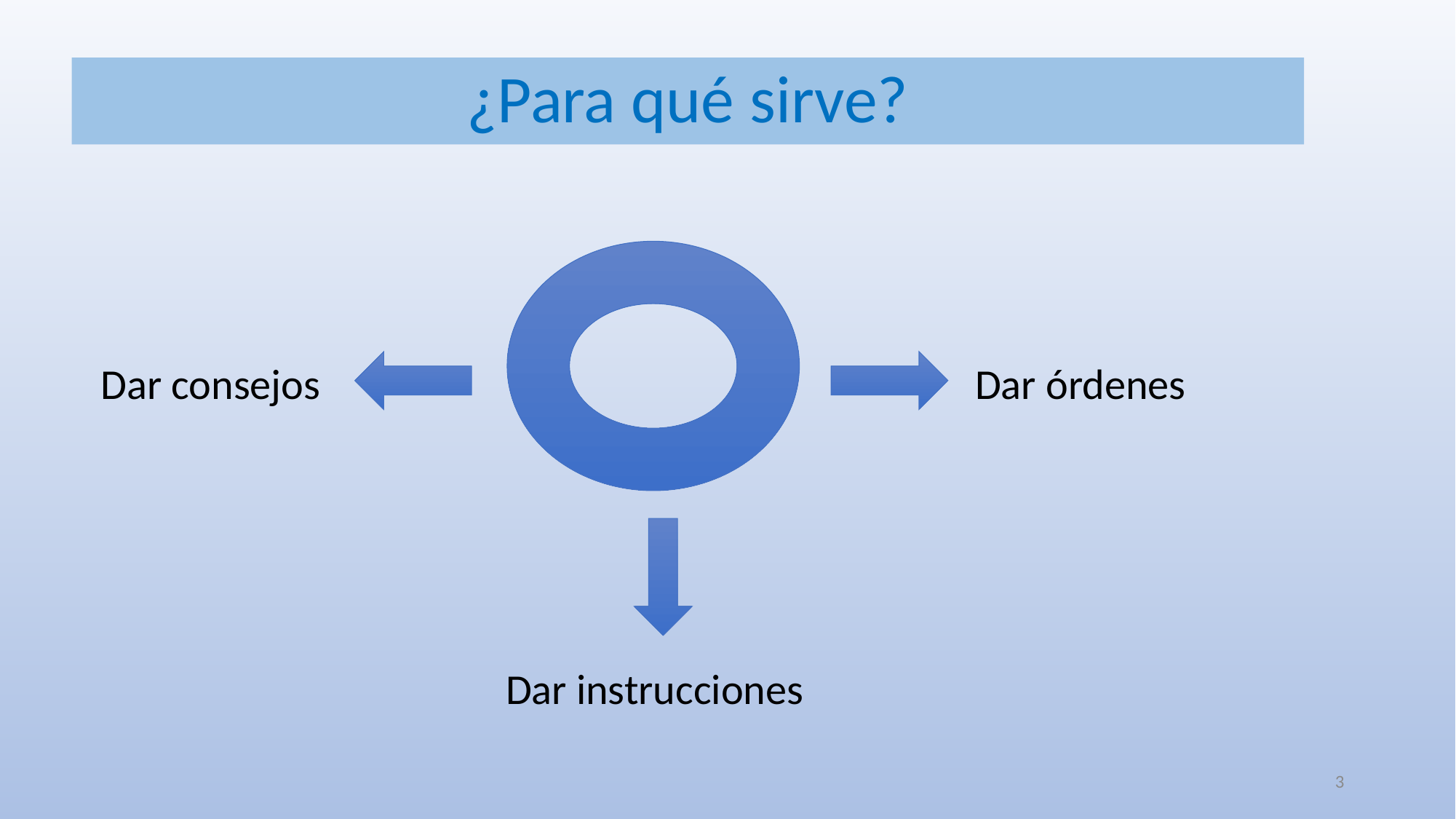

# ¿Para qué sirve?

   Dar consejos                                                                    Dar órdenes

                                             Dar instrucciones

3